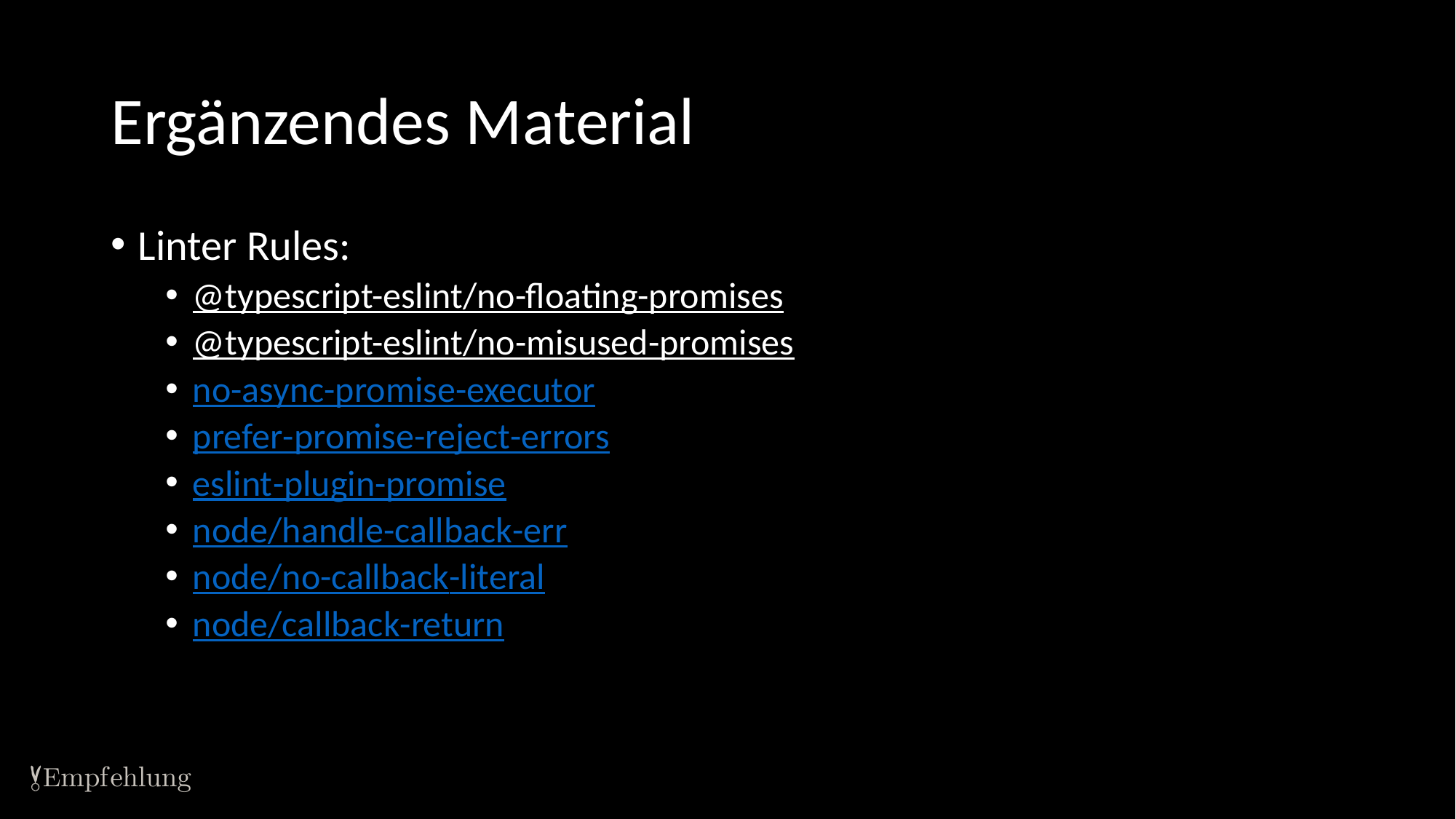

# Ergänzendes Material
Linter Rules:
@typescript-eslint/no-floating-promises
@typescript-eslint/no-misused-promises
no-async-promise-executor
prefer-promise-reject-errors
eslint-plugin-promise
node/handle-callback-err
node/no-callback-literal
node/callback-return
🏅Empfehlung